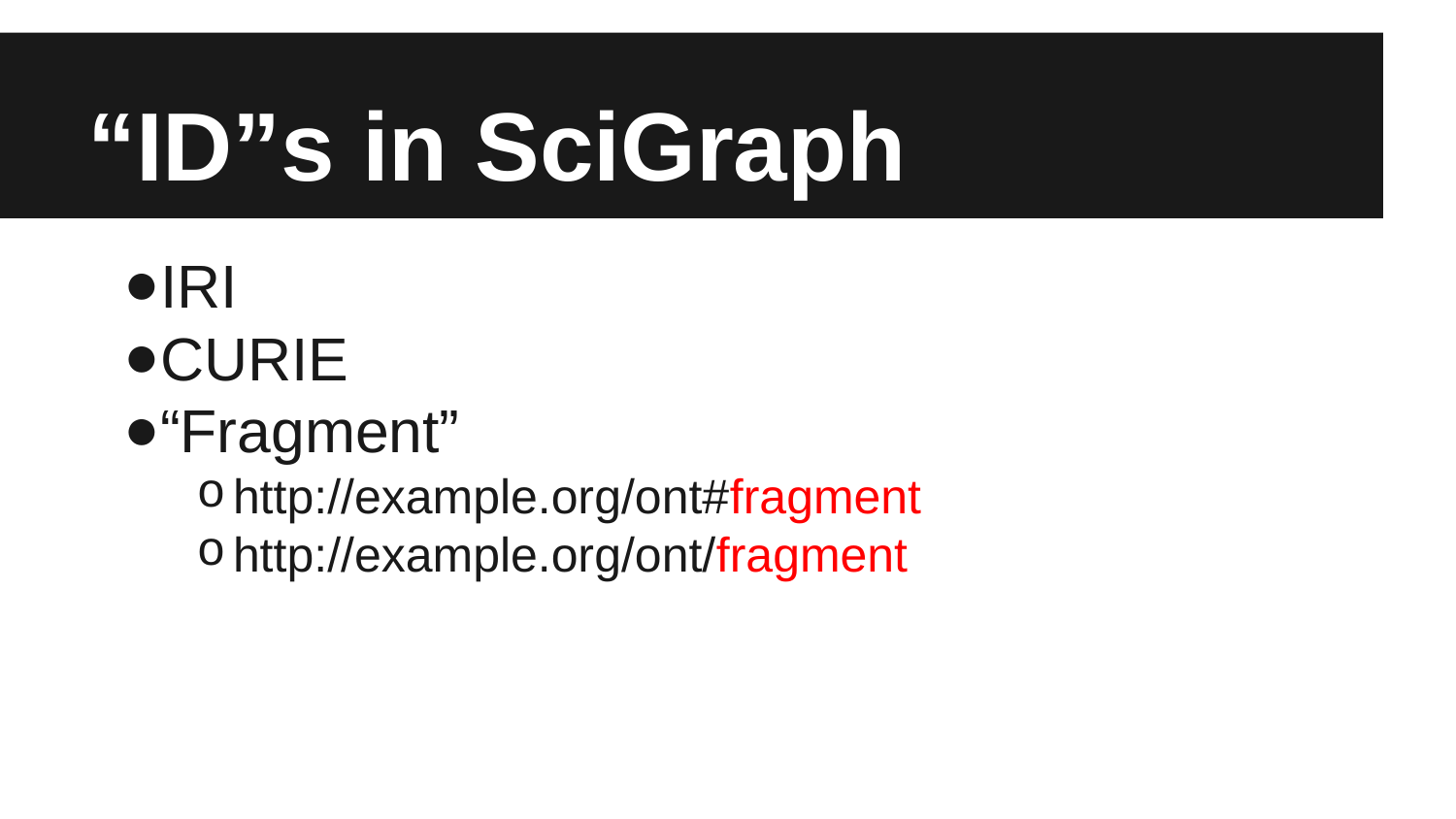

# “ID”s in SciGraph
IRI
CURIE
“Fragment”
http://example.org/ont#fragment
http://example.org/ont/fragment